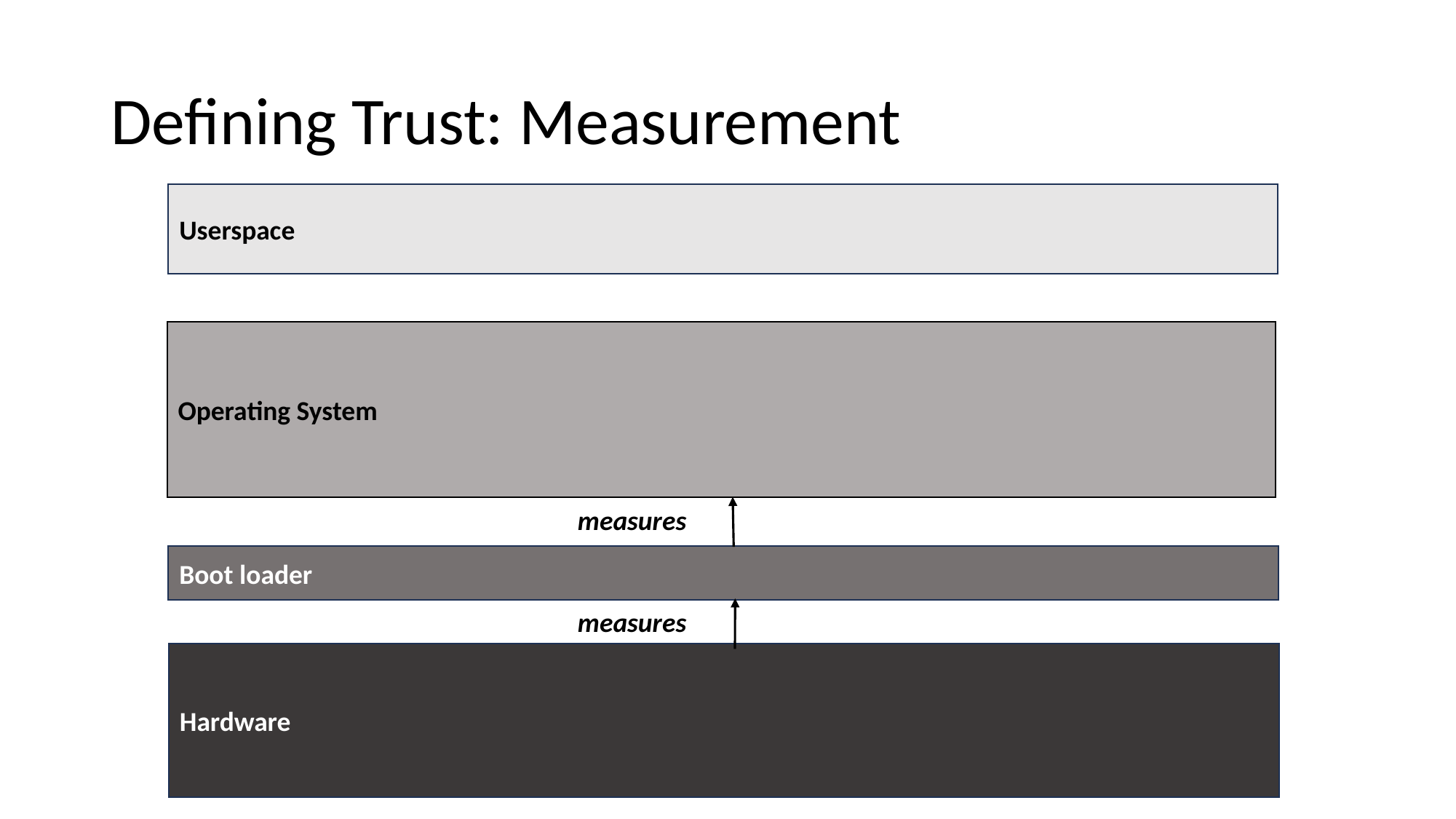

# Defining Trust: Measurement
Userspace
Operating System
measures
Boot loader
measures
Hardware